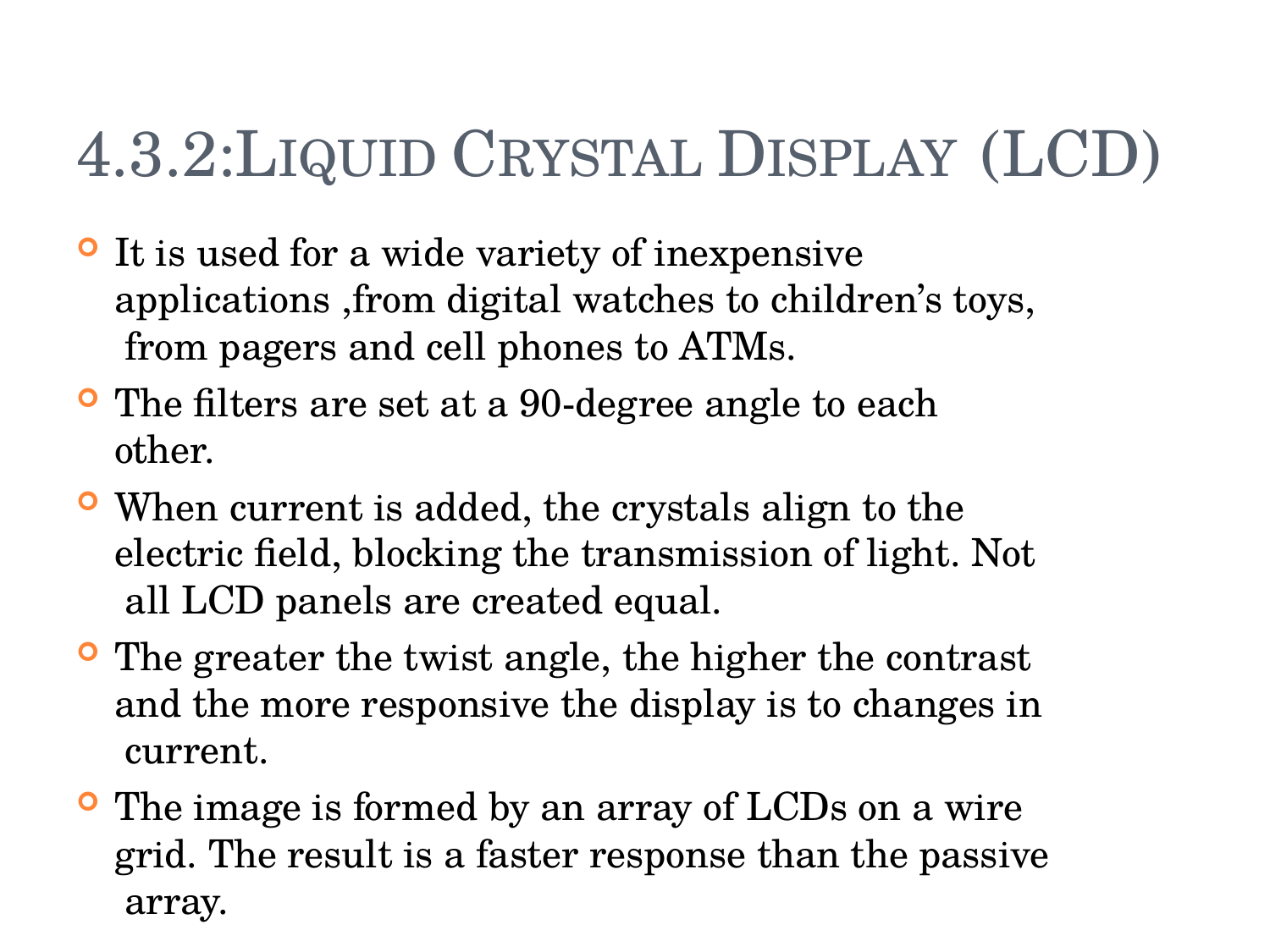

# 4.3.2:LIQUID CRYSTAL DISPLAY (LCD)
It is used for a wide variety of inexpensive  applications ,from digital watches to children’s toys,  from pagers and cell phones to ATMs.
The filters are set at a 90-degree angle to each other.
When current is added, the crystals align to the  electric field, blocking the transmission of light. Not  all LCD panels are created equal.
The greater the twist angle, the higher the contrast  and the more responsive the display is to changes in  current.
The image is formed by an array of LCDs on a wire  grid. The result is a faster response than the passive  array.